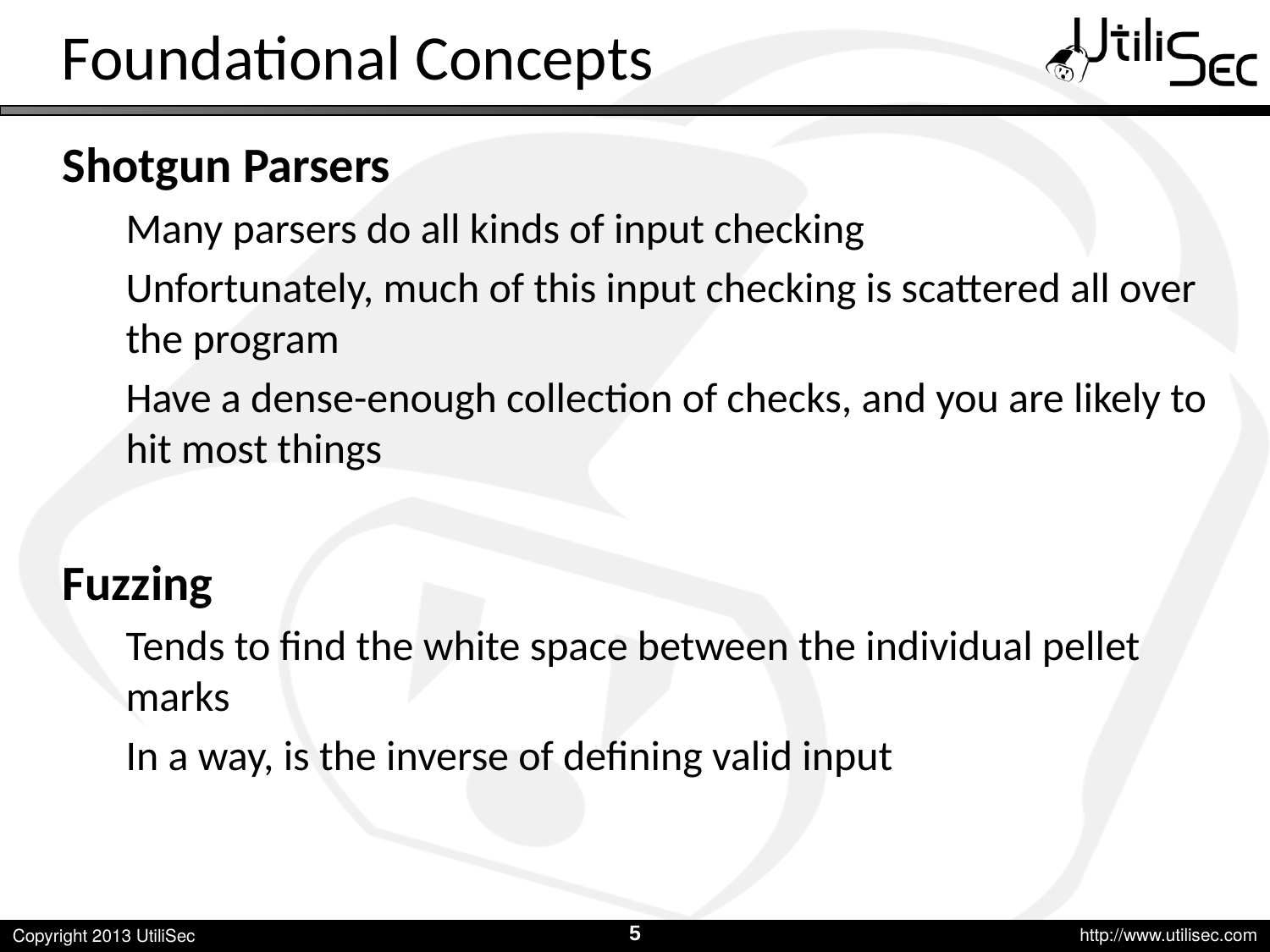

# Foundational Concepts
Shotgun Parsers
Many parsers do all kinds of input checking
Unfortunately, much of this input checking is scattered all over the program
Have a dense-enough collection of checks, and you are likely to hit most things

Fuzzing
Tends to find the white space between the individual pellet marks
In a way, is the inverse of defining valid input